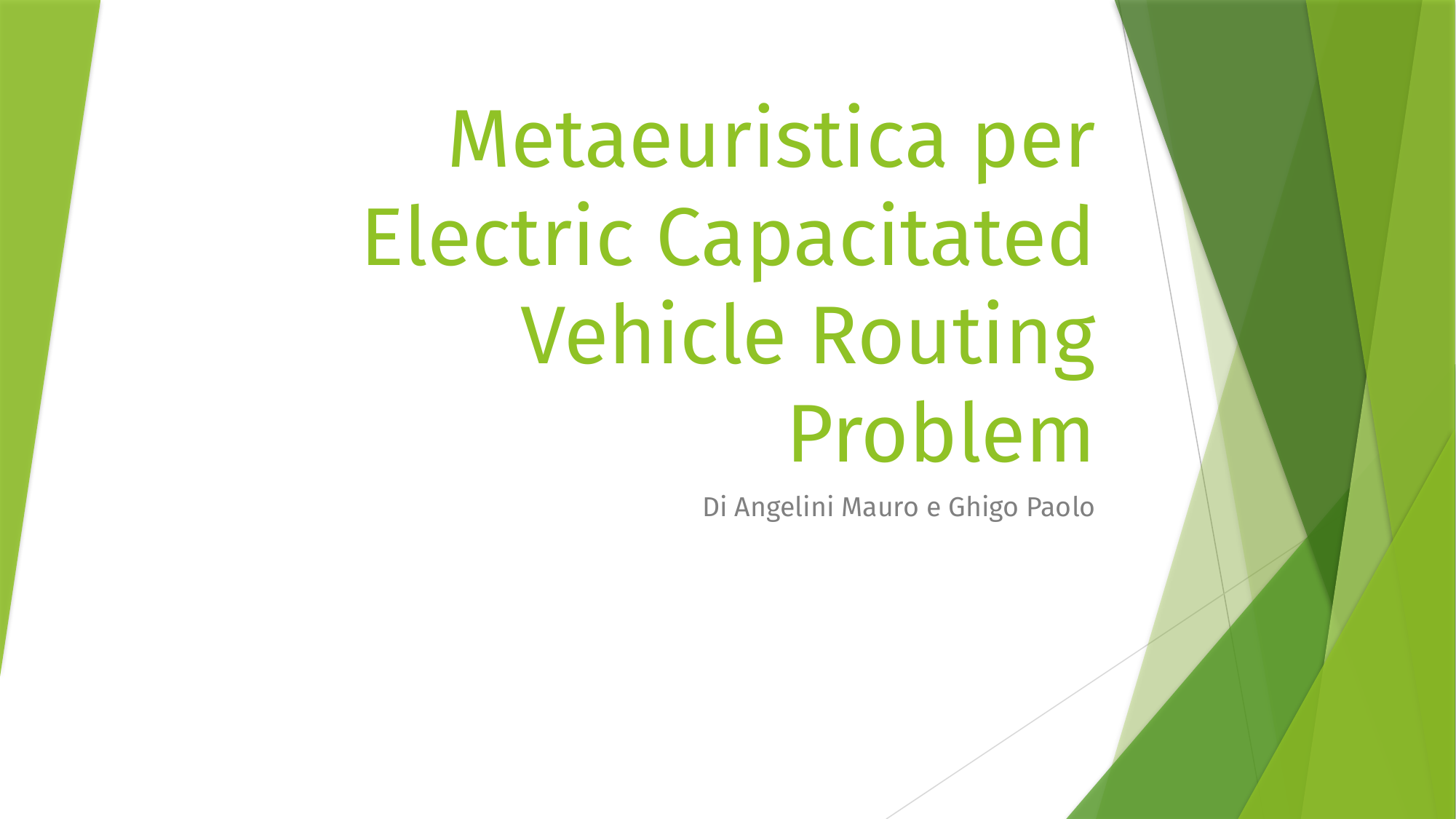

# Metaeuristica per Electric Capacitated Vehicle Routing Problem
Di Angelini Mauro e Ghigo Paolo